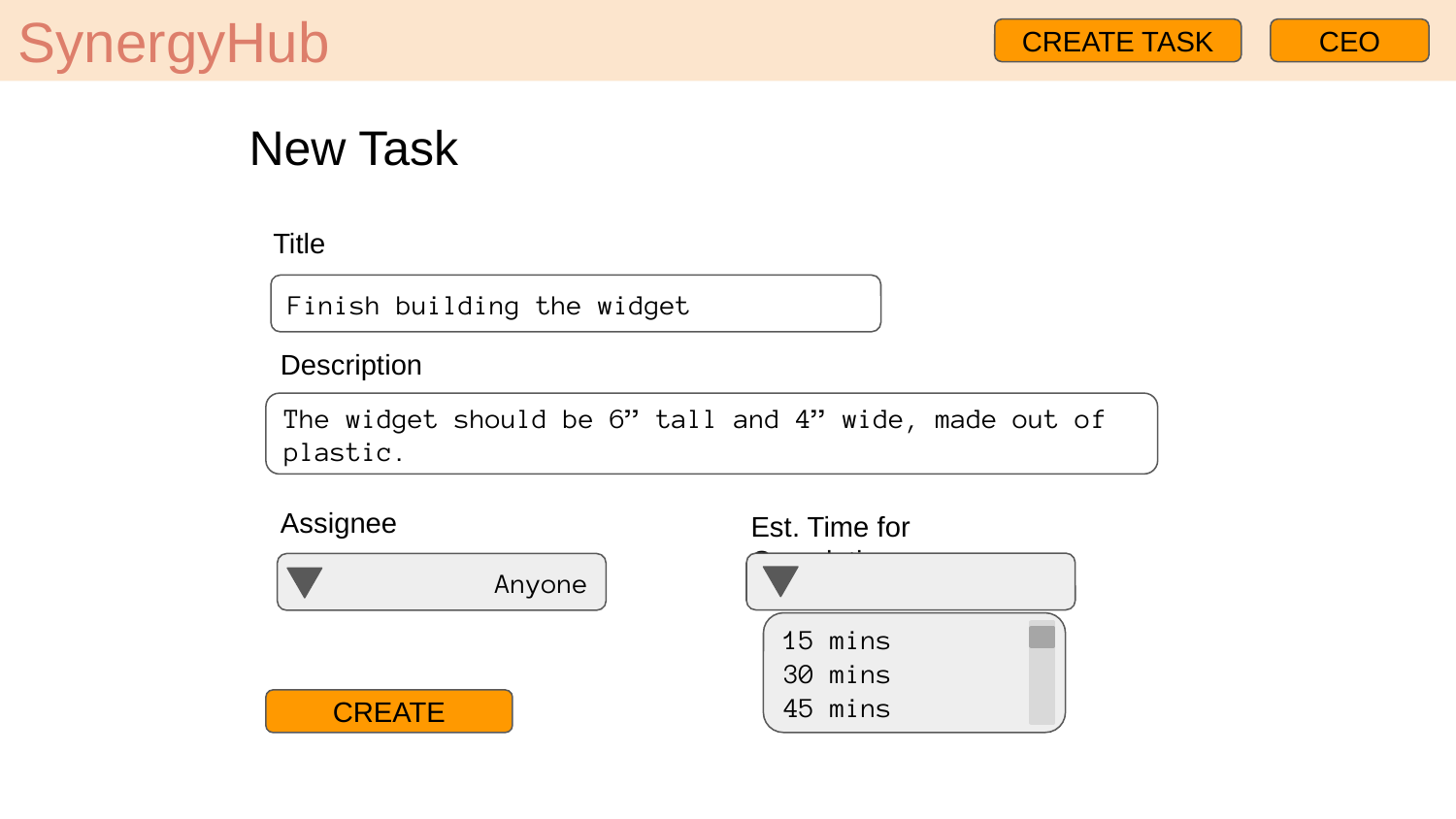

SynergyHub
CREATE TASK
CEO
New Task
Title
Finish building the widget
Description
The widget should be 6” tall and 4” wide, made out of plastic.
Assignee
Est. Time for Completion

Anyone

15 mins
30 mins
45 mins

CREATE